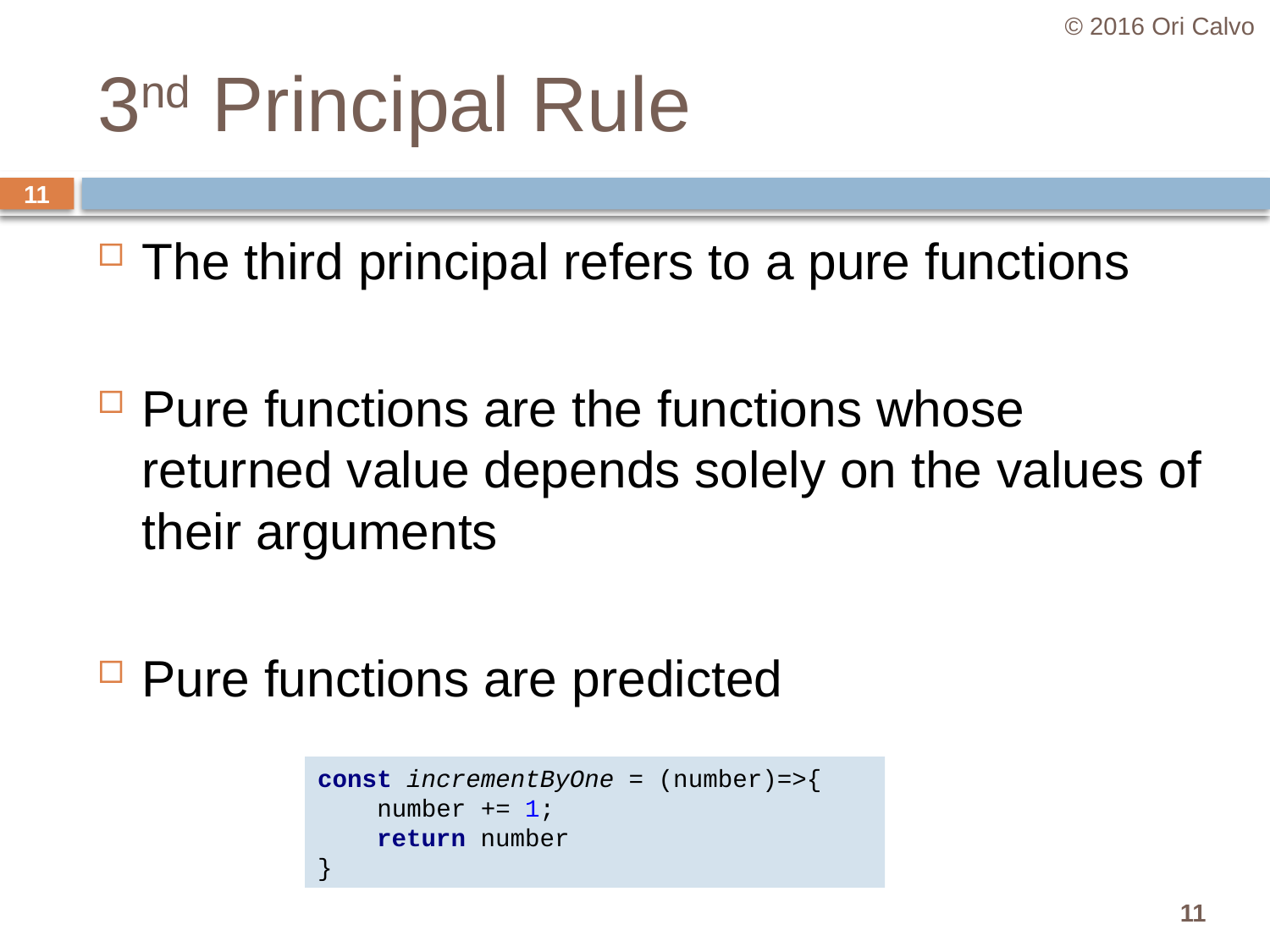

© 2016 Ori Calvo
# 3nd Principal Rule
11
The third principal refers to a pure functions

Pure functions are the functions whose returned value depends solely on the values of their arguments

Pure functions are predicted
const incrementByOne = (number)=>{
    number += 1;
    return number
}